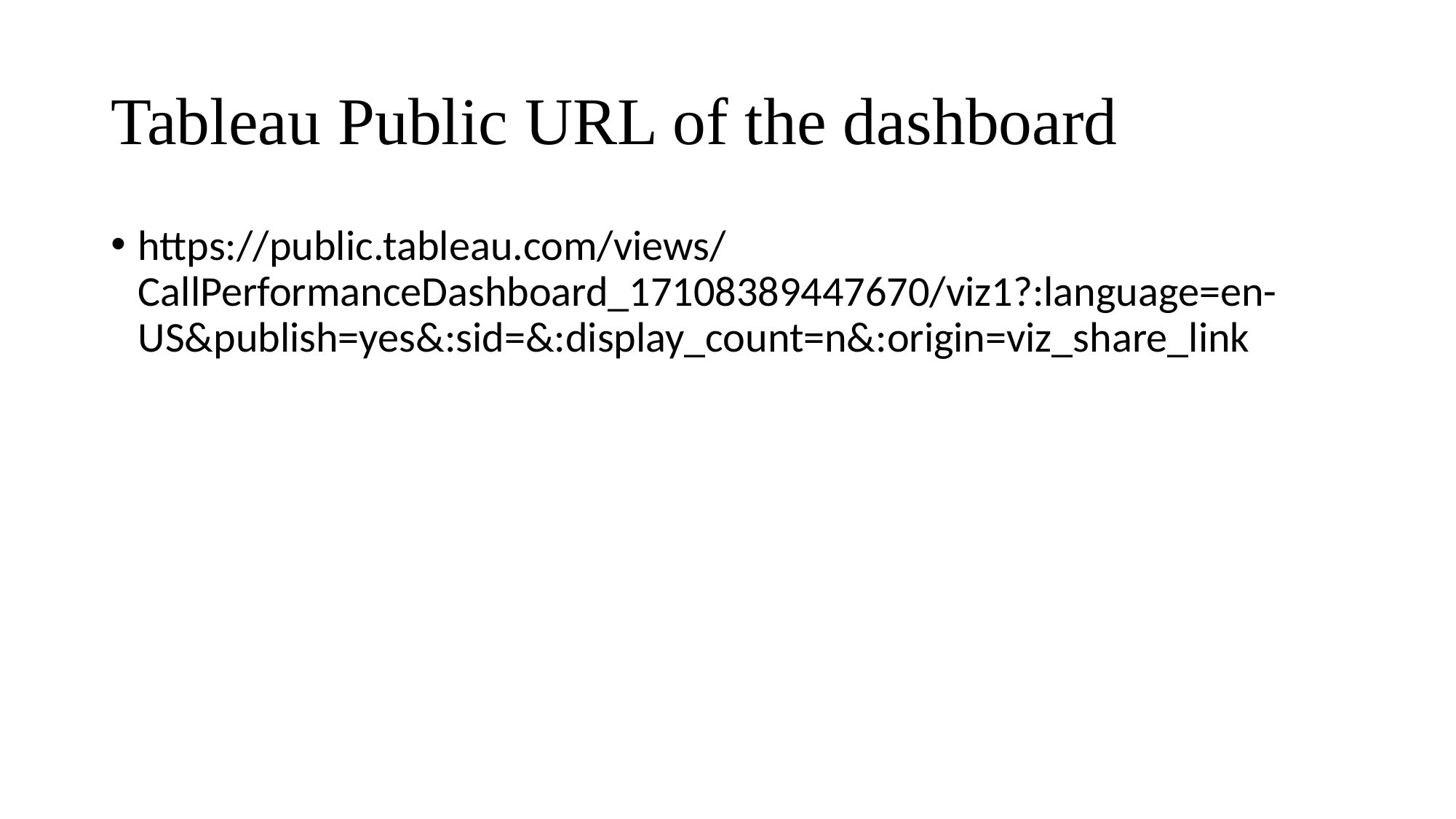

# Tableau Public URL of the dashboard
https://public.tableau.com/views/CallPerformanceDashboard_17108389447670/viz1?:language=en-US&publish=yes&:sid=&:display_count=n&:origin=viz_share_link